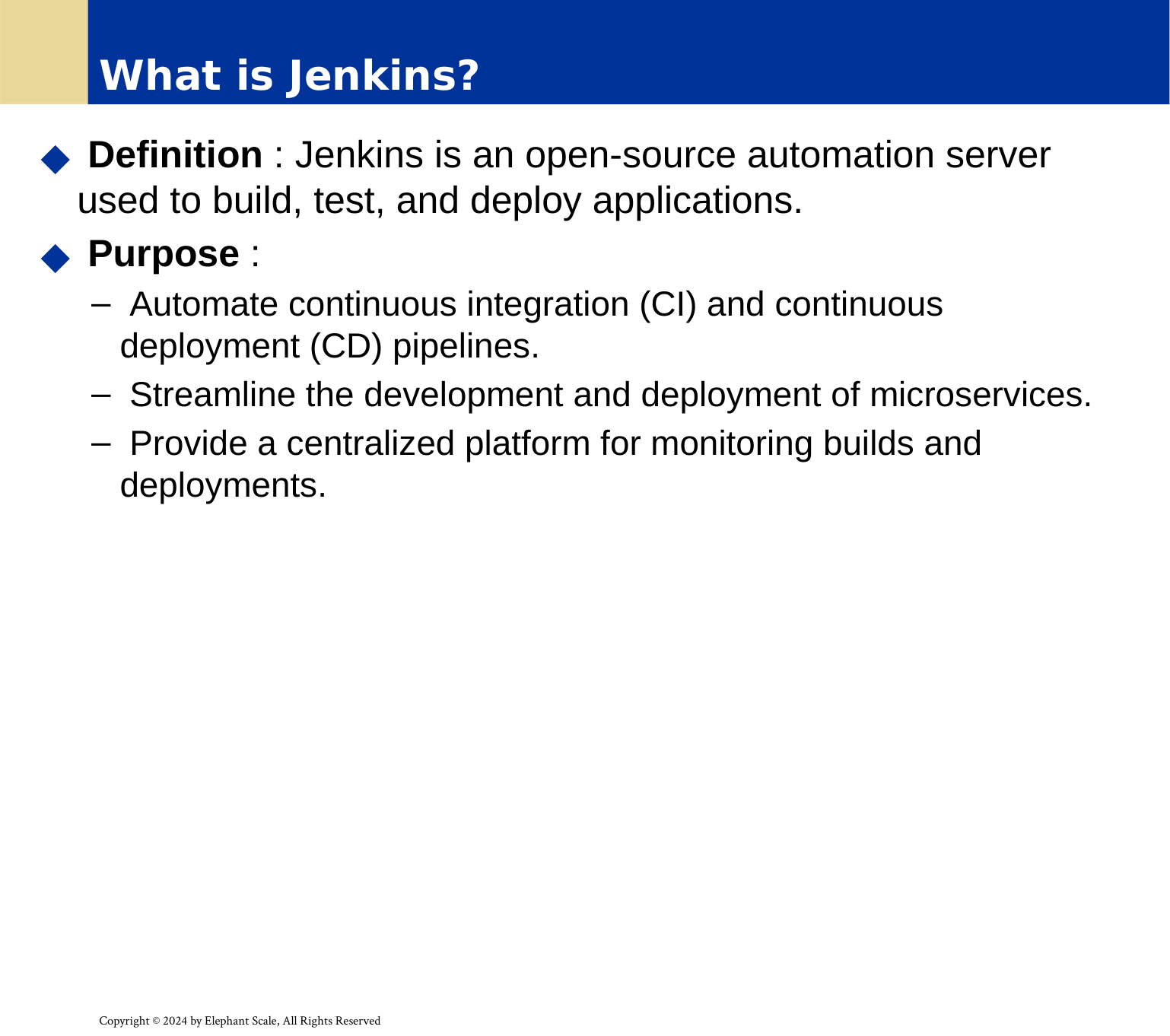

# What is Jenkins?
 Definition : Jenkins is an open-source automation server used to build, test, and deploy applications.
 Purpose :
 Automate continuous integration (CI) and continuous deployment (CD) pipelines.
 Streamline the development and deployment of microservices.
 Provide a centralized platform for monitoring builds and deployments.
Copyright © 2024 by Elephant Scale, All Rights Reserved